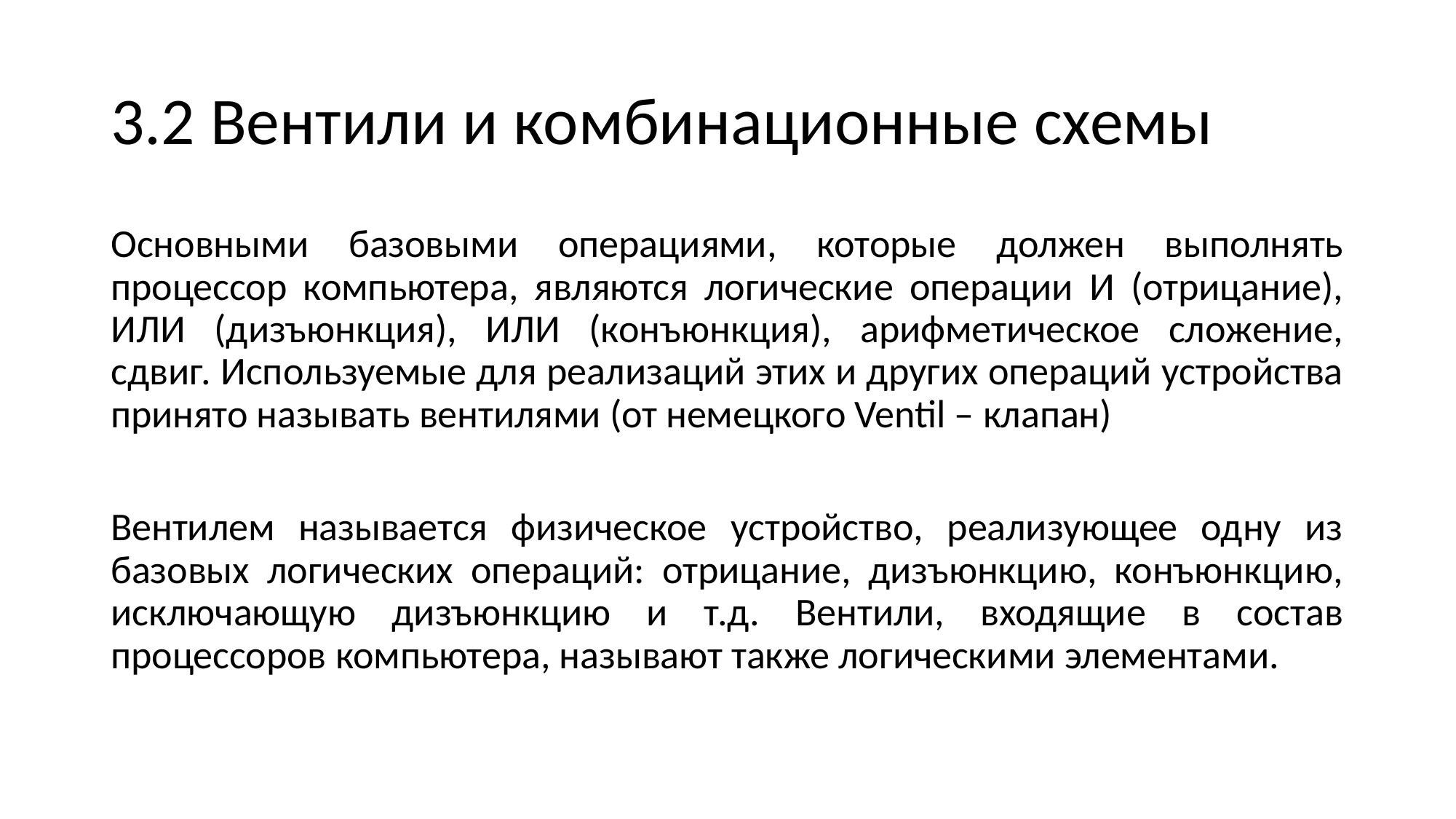

# 3.2 Вентили и комбинационные схемы
Основными базовыми операциями, которые должен выполнять процессор компьютера, являются логические операции И (отрицание), ИЛИ (дизъюнкция), ИЛИ (конъюнкция), арифметическое сложение, сдвиг. Используемые для реализаций этих и других операций устройства принято называть вентилями (от немецкого Ventil – клапан)

Вентилем называется физическое устройство, реализующее одну из базовых логических операций: отрицание, дизъюнкцию, конъюнкцию, исключающую дизъюнкцию и т.д. Вентили, входящие в состав процессоров компьютера, называют также логическими элементами.